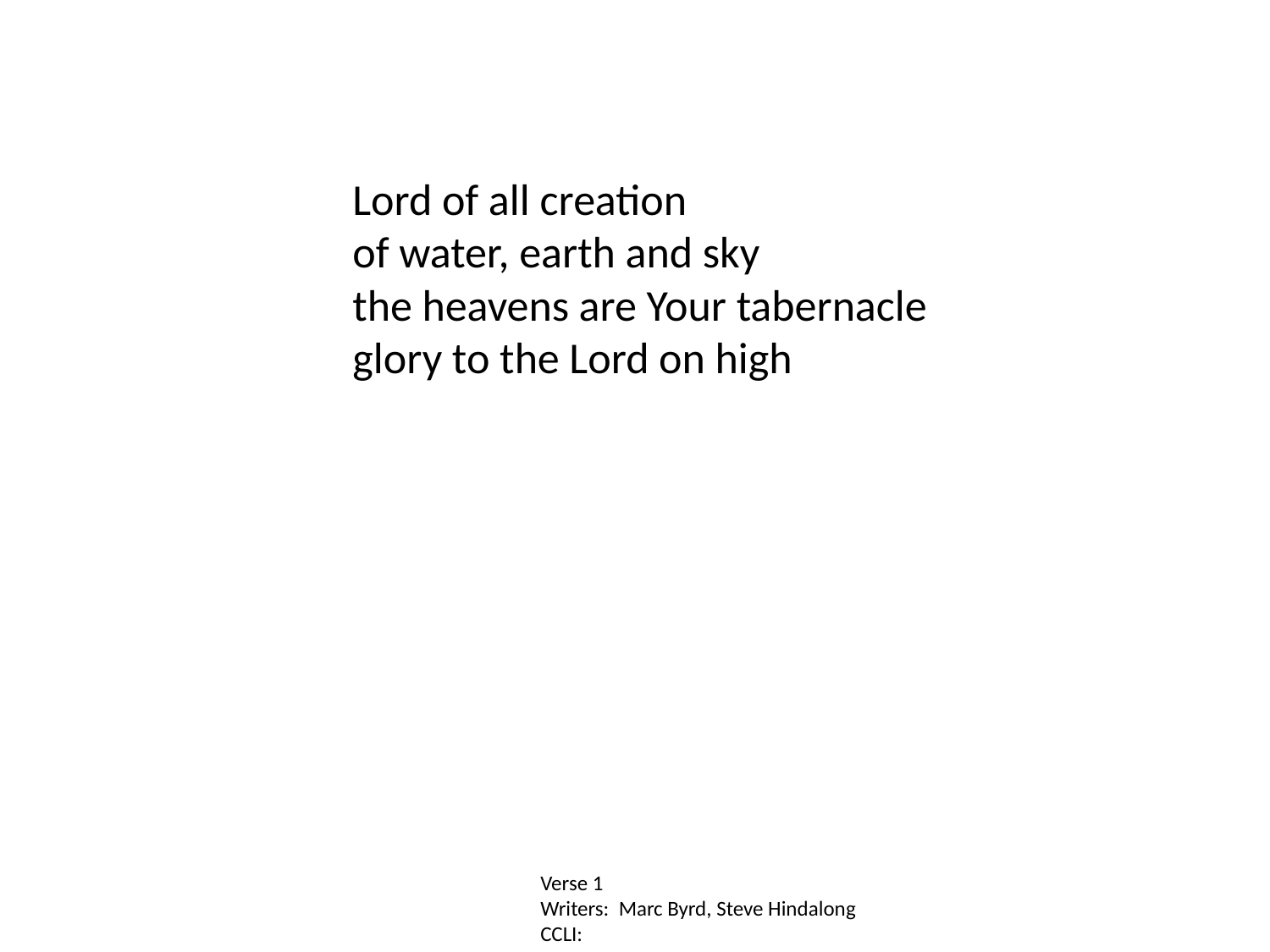

Lord of all creation
 of water, earth and sky
 the heavens are Your tabernacle
 glory to the Lord on high

Verse 1
Writers:  Marc Byrd, Steve Hindalong
CCLI: